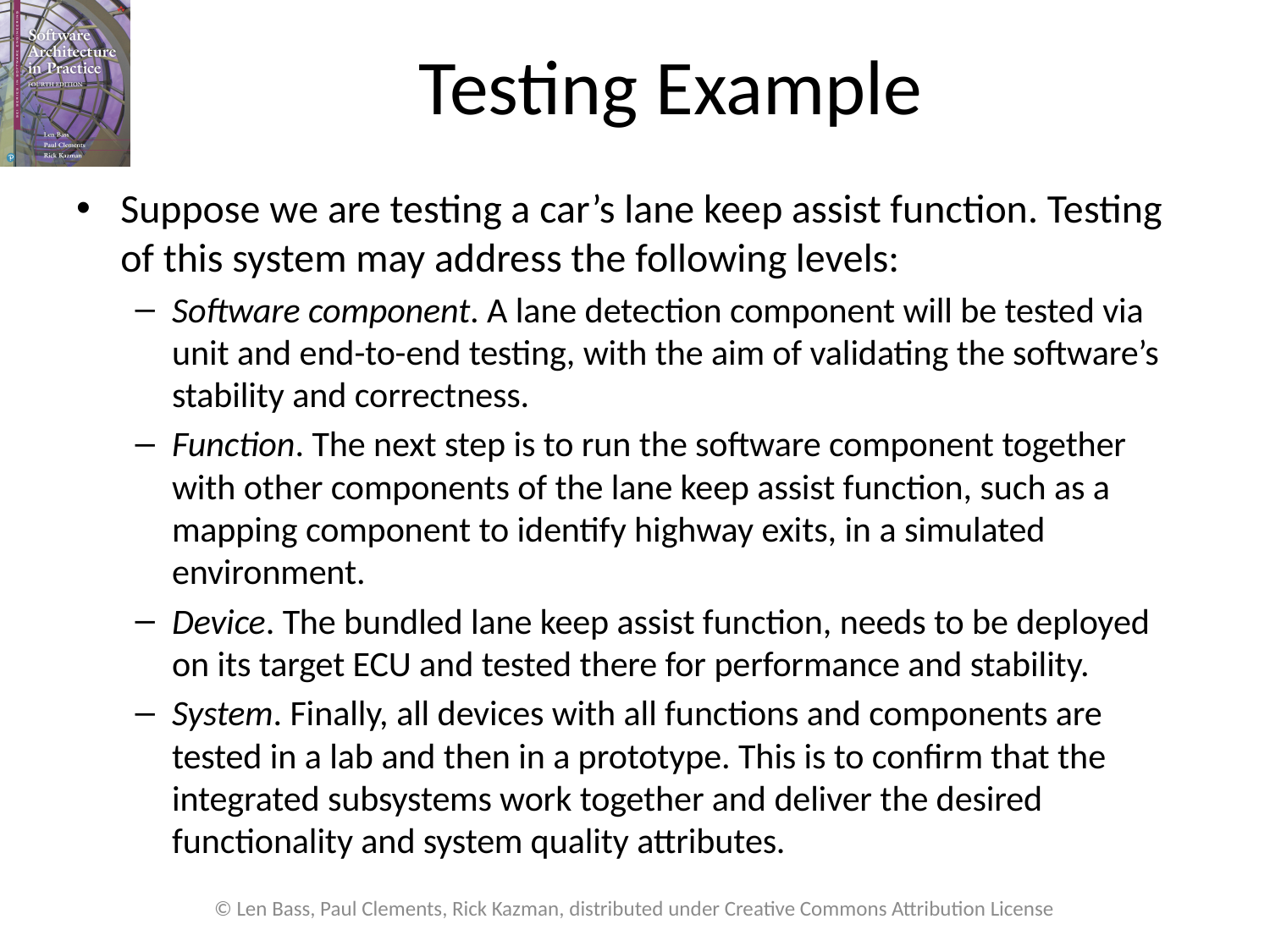

# Testing Example
Suppose we are testing a car’s lane keep assist function. Testing of this system may address the following levels:
Software component. A lane detection component will be tested via unit and end-to-end testing, with the aim of validating the software’s stability and correctness.
Function. The next step is to run the software component together with other components of the lane keep assist function, such as a mapping component to identify highway exits, in a simulated environment.
Device. The bundled lane keep assist function, needs to be deployed on its target ECU and tested there for performance and stability.
System. Finally, all devices with all functions and components are tested in a lab and then in a prototype. This is to confirm that the integrated subsystems work together and deliver the desired functionality and system quality attributes.

© Len Bass, Paul Clements, Rick Kazman, distributed under Creative Commons Attribution License